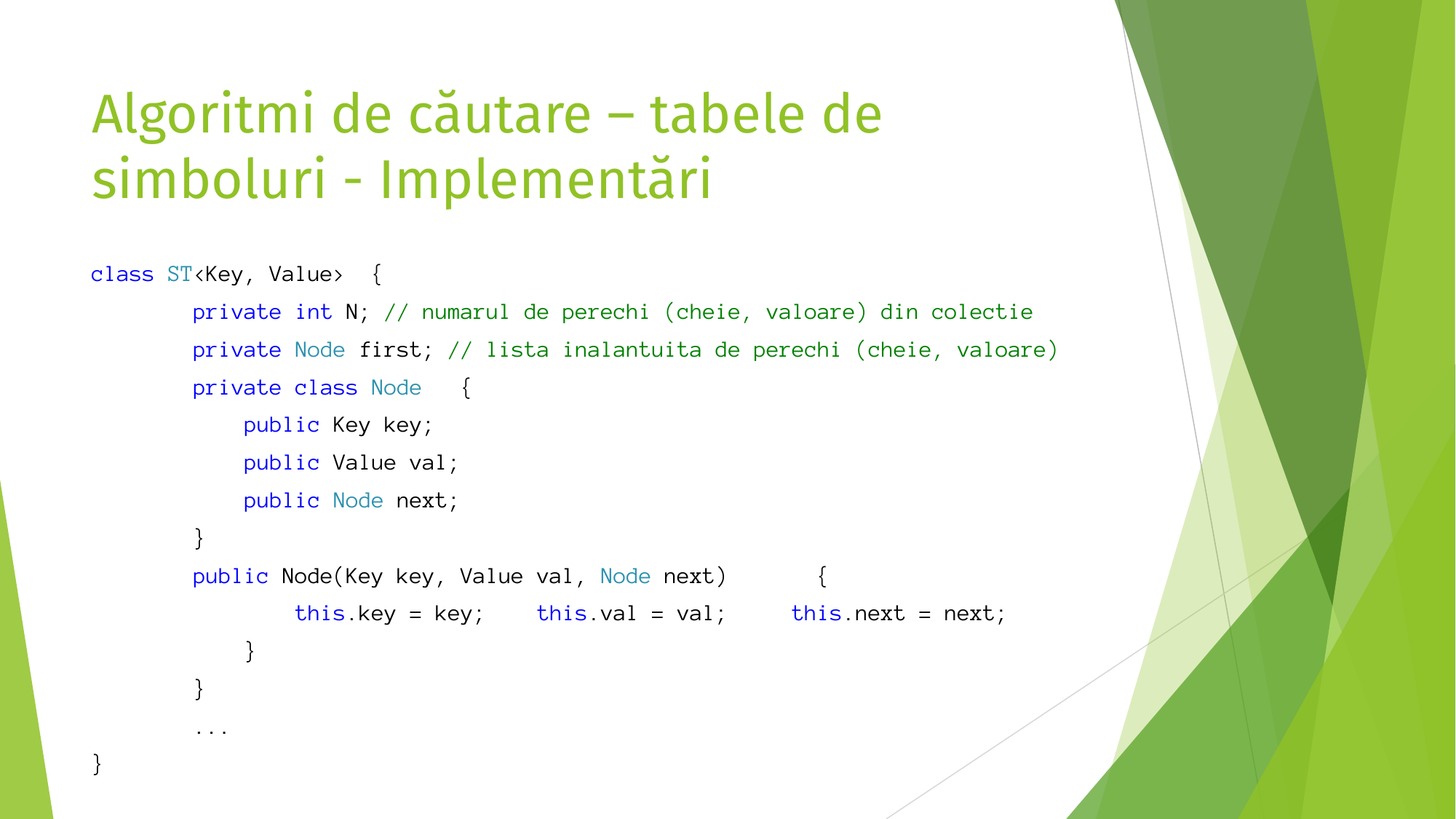

# Algoritmi de căutare – tabele de simboluri - Implementări
class ST<Key, Value>  {
        private int N; // numarul de perechi (cheie, valoare) din colectie
        private Node first; // lista inalantuita de perechi (cheie, valoare)
        private class Node   {
            public Key key;
            public Value val;
            public Node next;
        }
        public Node(Key key, Value val, Node next)       {
                this.key = key;    this.val = val;     this.next = next;
            }
        }
        ...
}